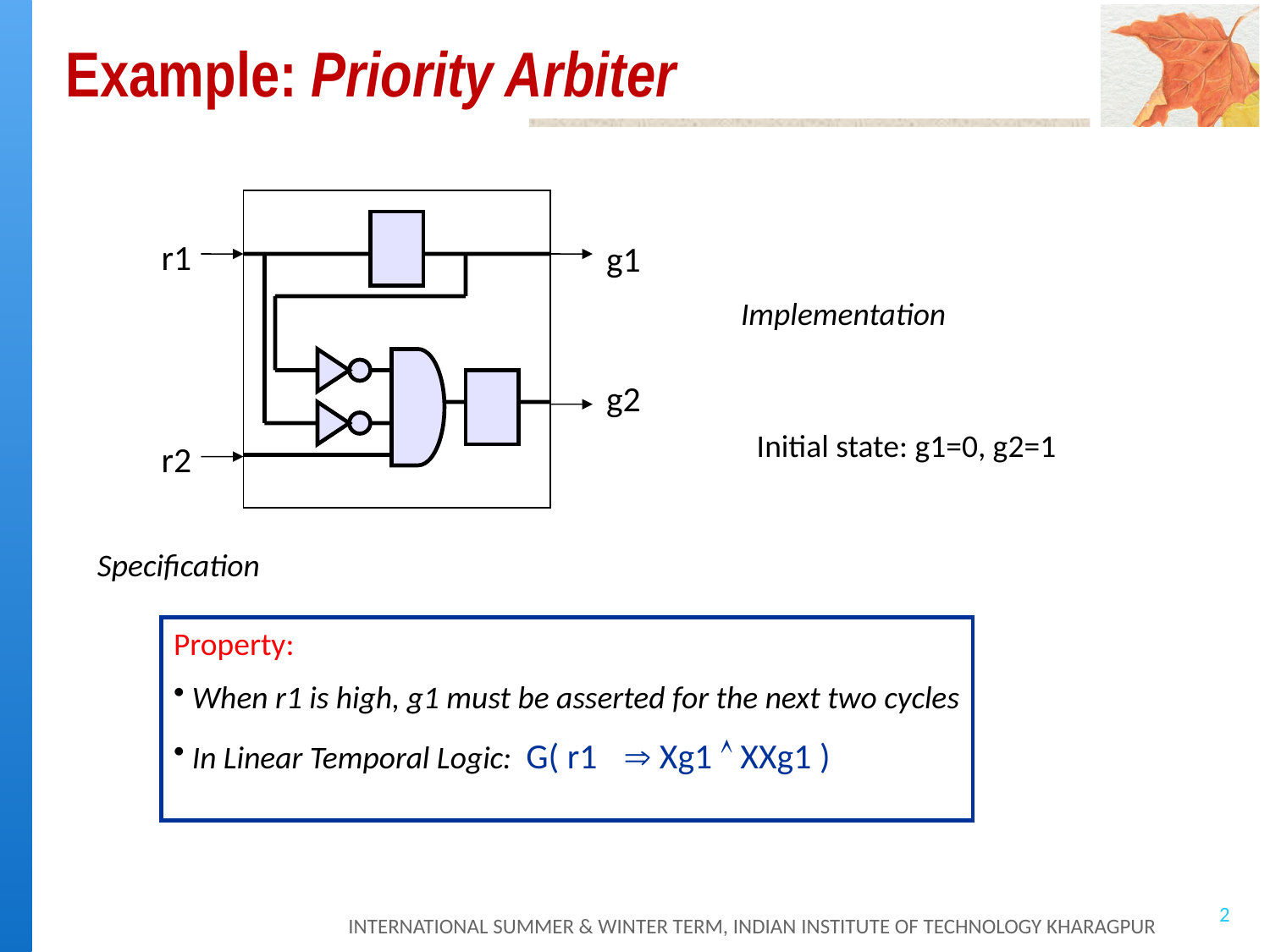

# Example: Priority Arbiter

r1
g1

g2

r2

Implementation
Initial state: g1=0, g2=1
Specification
Property:

 When r1 is high, g1 must be asserted for the next two cycles

 In Linear Temporal Logic:  G( r1  ⇒ Xg1 ∧ XXg1 )

2
INTERNATIONAL SUMMER & WINTER TERM, INDIAN INSTITUTE OF TECHNOLOGY KHARAGPUR